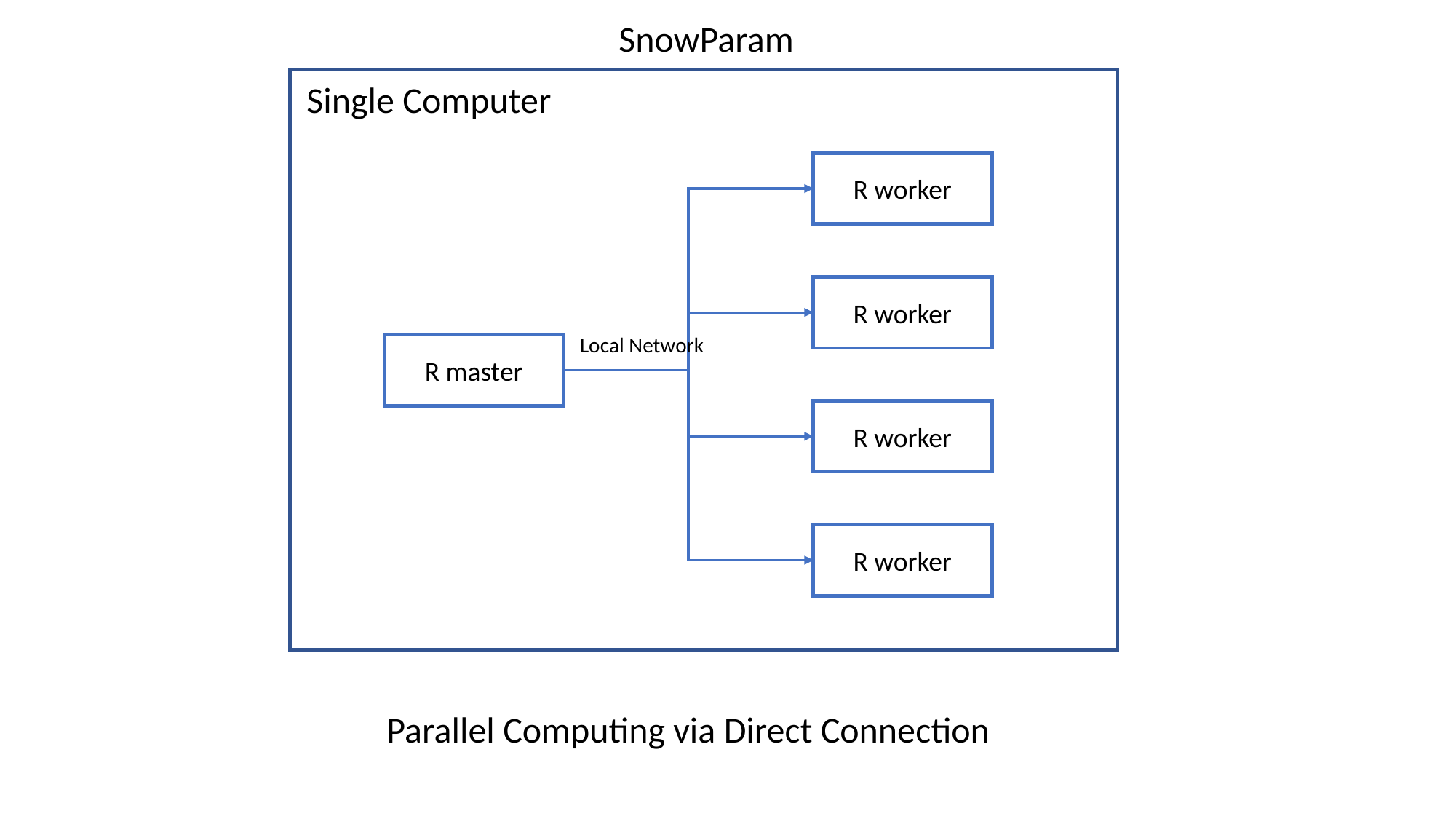

SnowParam

Single Computer
R worker
R worker
Local Network
R master
R worker
R worker
Parallel Computing via Direct Connection